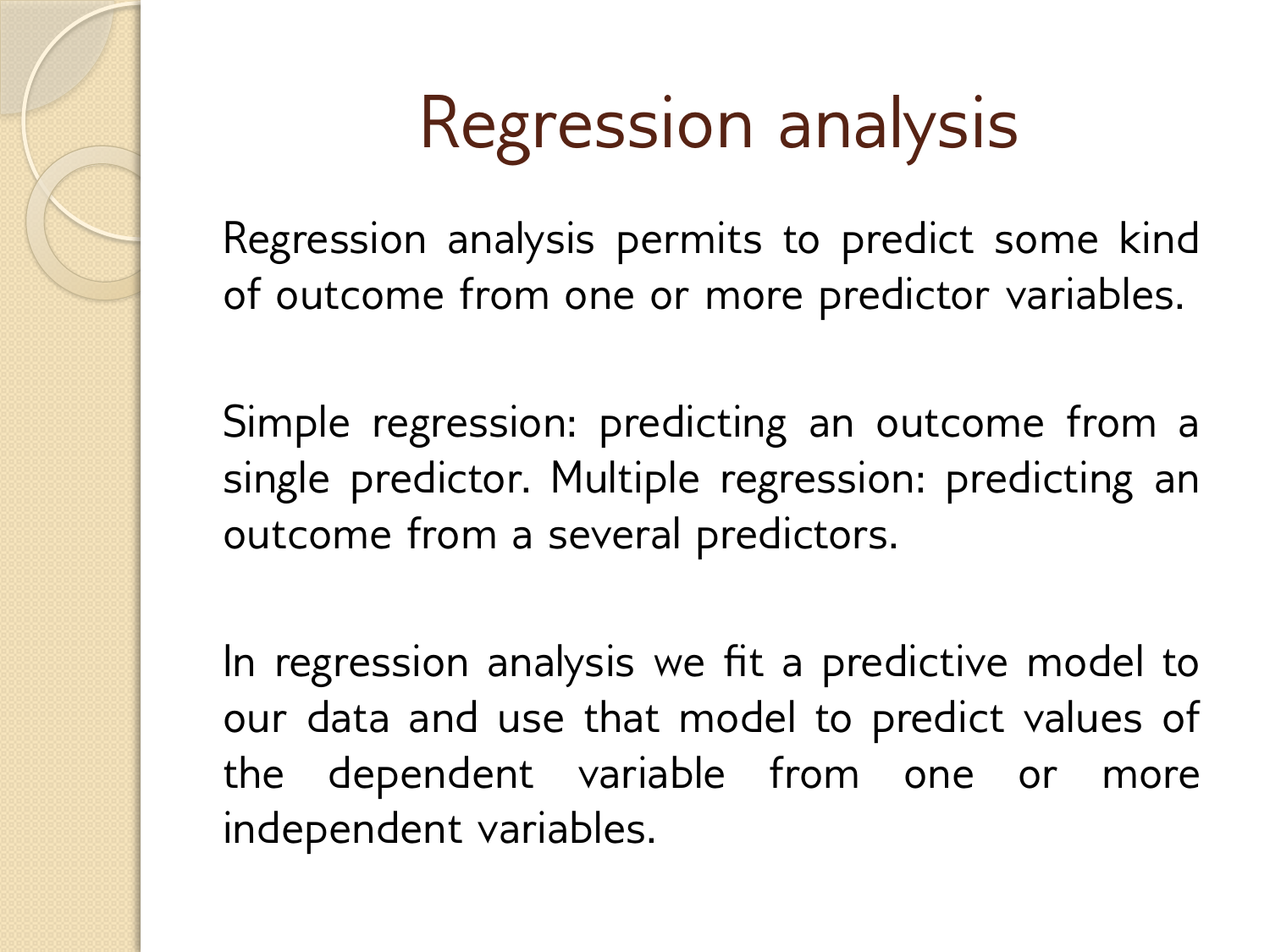

# Regression analysis
Regression analysis permits to predict some kind of outcome from one or more predictor variables.

Simple regression: predicting an outcome from a single predictor. Multiple regression: predicting an outcome from a several predictors.

In regression analysis we fit a predictive model to our data and use that model to predict values of the dependent variable from one or more independent variables.